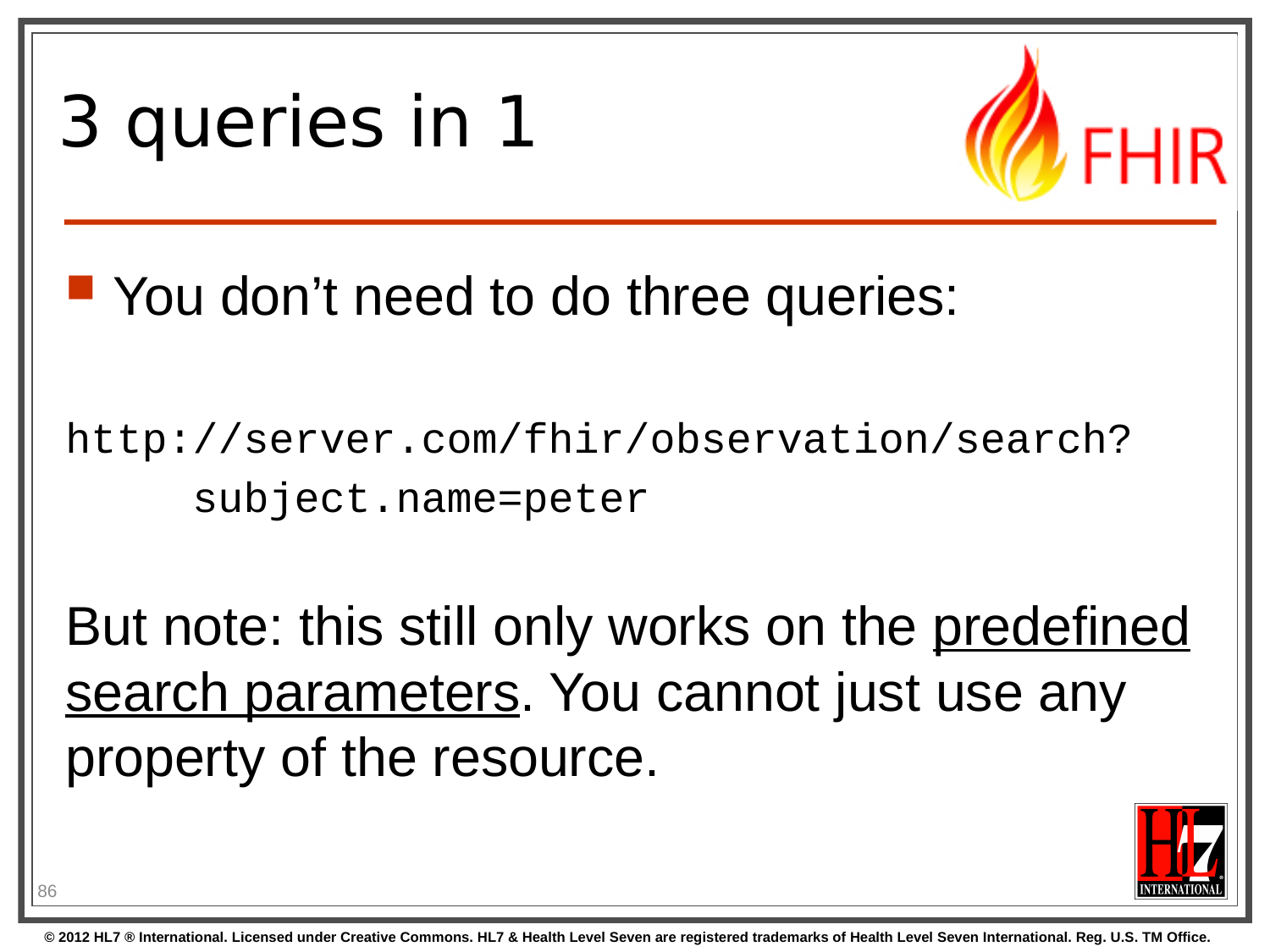

# 3 queries in 1
You don’t need to do three queries:

http://server.com/fhir/observation/search?
	subject.name=peter

But note: this still only works on the predefined search parameters. You cannot just use any property of the resource.
86